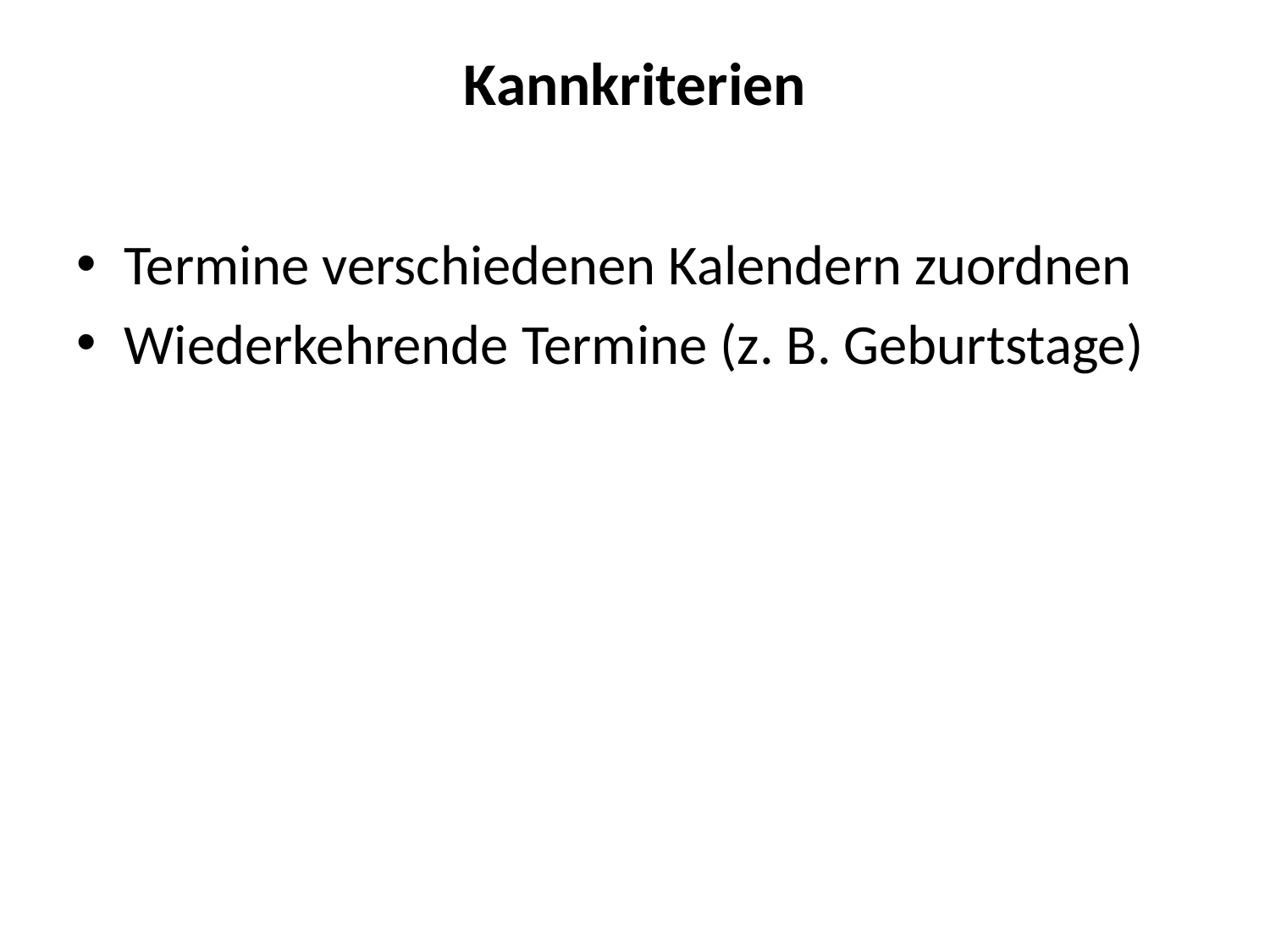

# Kannkriterien
Termine verschiedenen Kalendern zuordnen
Wiederkehrende Termine (z. B. Geburtstage)